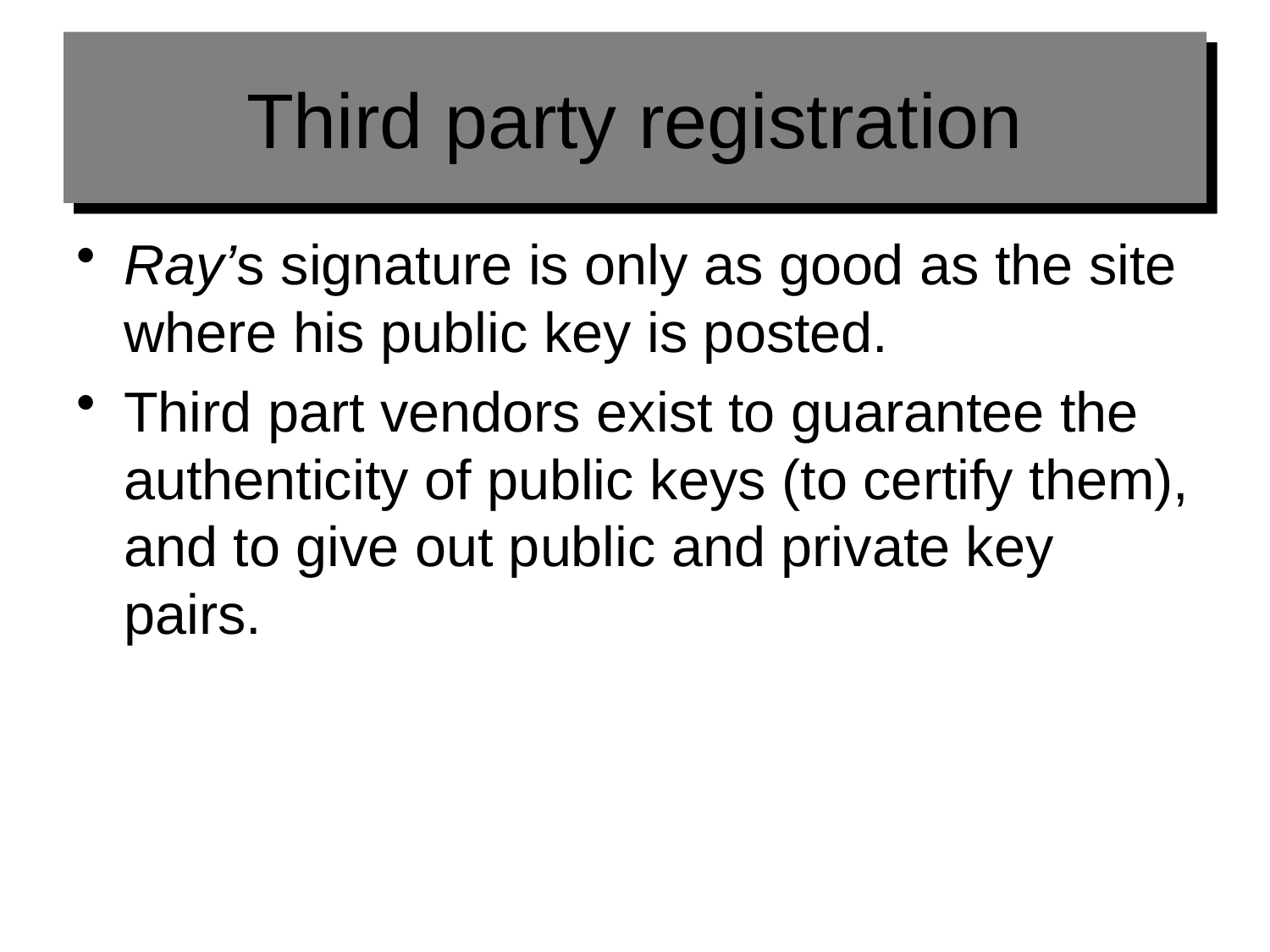

# Third party registration
Ray’s signature is only as good as the site where his public key is posted.
Third part vendors exist to guarantee the authenticity of public keys (to certify them), and to give out public and private key pairs.